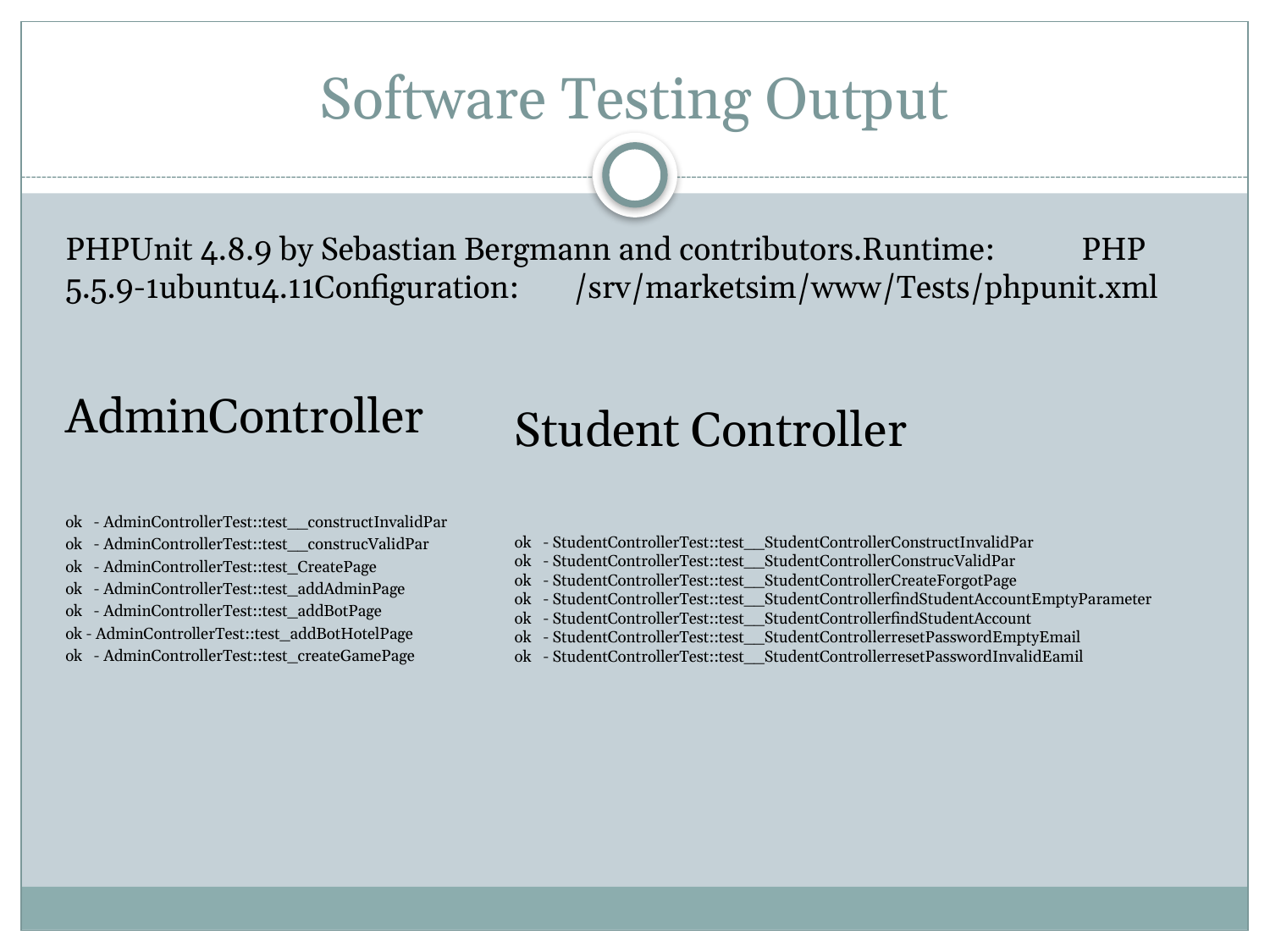

# Software Testing Output
PHPUnit 4.8.9 by Sebastian Bergmann and contributors.Runtime:	PHP 5.5.9-1ubuntu4.11Configuration:	/srv/marketsim/www/Tests/phpunit.xml

AdminController

ok   - AdminControllerTest::test__constructInvalidPar
ok   - AdminControllerTest::test__construcValidPar
ok   - AdminControllerTest::test_CreatePage
ok   - AdminControllerTest::test_addAdminPage
ok   - AdminControllerTest::test_addBotPage
ok - AdminControllerTest::test_addBotHotelPage
ok   - AdminControllerTest::test_createGamePage
Student Controller

ok   - StudentControllerTest::test__StudentControllerConstructInvalidPar
ok   - StudentControllerTest::test__StudentControllerConstrucValidPar
ok   - StudentControllerTest::test__StudentControllerCreateForgotPage
ok   - StudentControllerTest::test__StudentControllerfindStudentAccountEmptyParameter
ok   - StudentControllerTest::test__StudentControllerfindStudentAccount
ok   - StudentControllerTest::test__StudentControllerresetPasswordEmptyEmail
ok   - StudentControllerTest::test__StudentControllerresetPasswordInvalidEamil